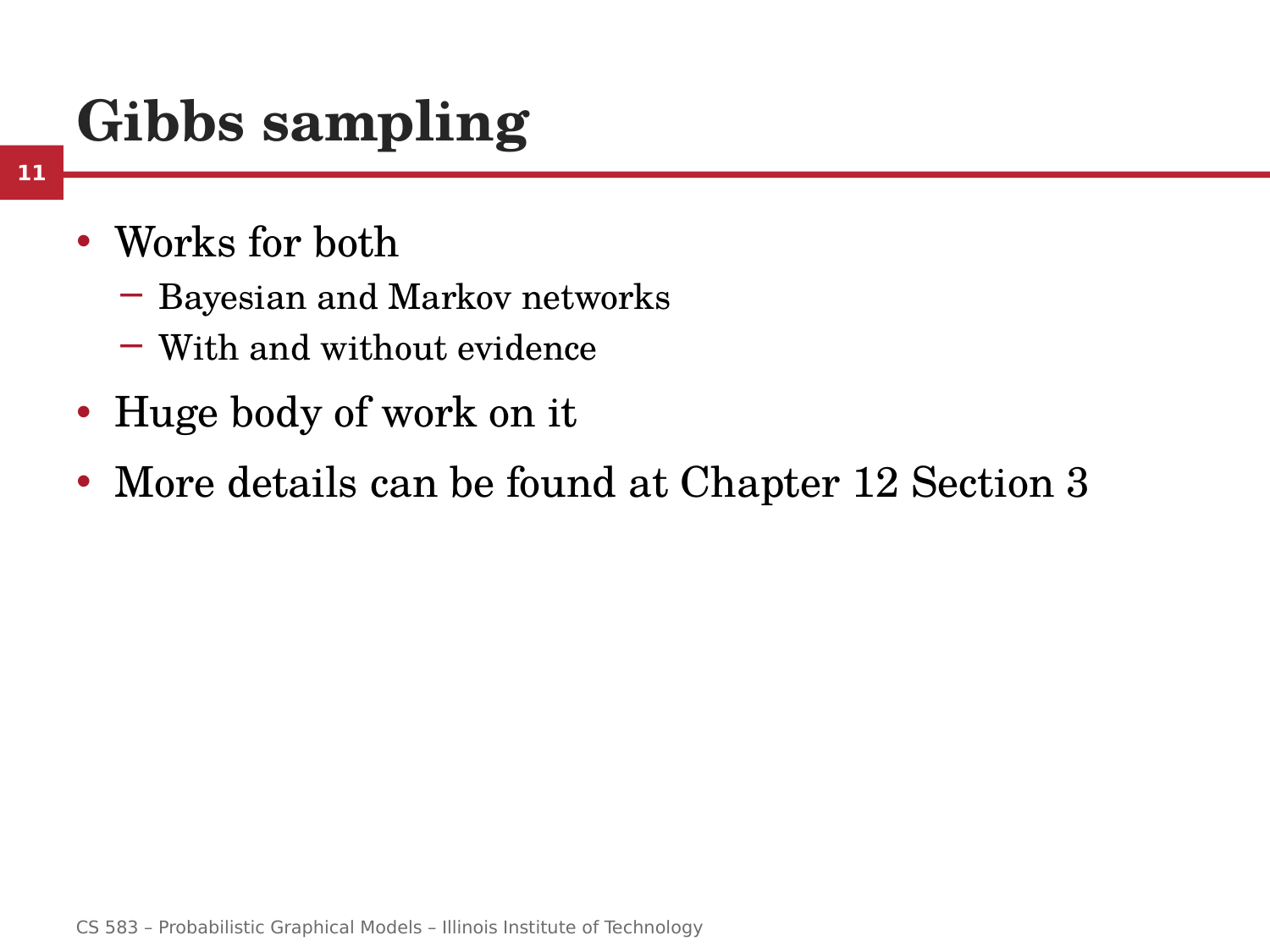

# Gibbs sampling
Works for both
Bayesian and Markov networks
With and without evidence
Huge body of work on it
More details can be found at Chapter 12 Section 3
11
CS 583 – Probabilistic Graphical Models – Illinois Institute of Technology